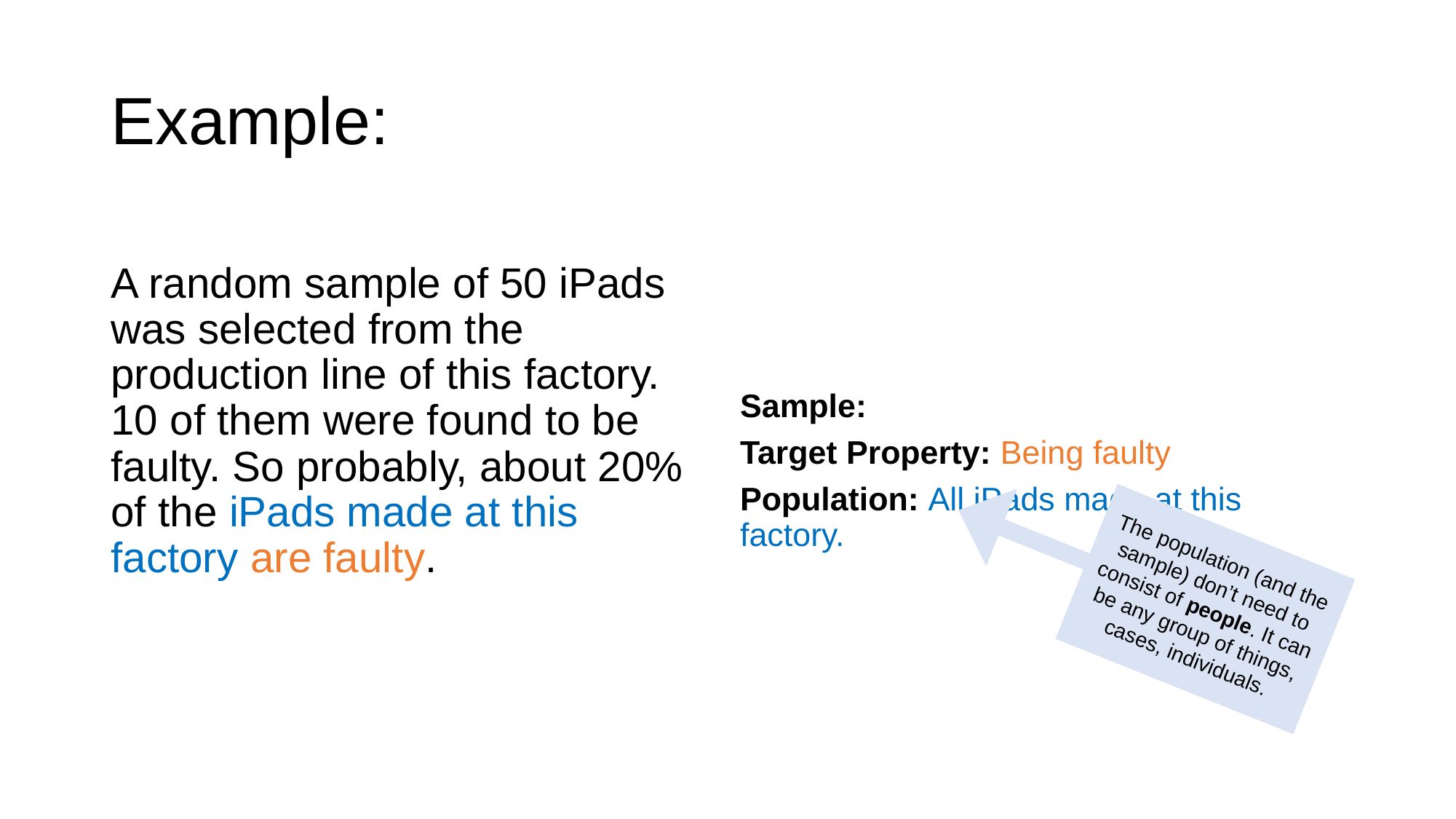

# Example:
1.  X% of members of the sample have the target property.
2.  (The sample is representative of the population.)
Therefore,
C: X% of the population have the target property.

Sample: The 50 selected iPads
Target Property: Being faulty
Population: All iPads made at this factory.

A random sample of 50 iPads was selected from the production line of this factory. 10 of them were found to be faulty. So probably, about 20% of the iPads made at this factory are faulty.
The population (and the sample) don’t need to consist of people. It can be any group of things, cases, individuals.